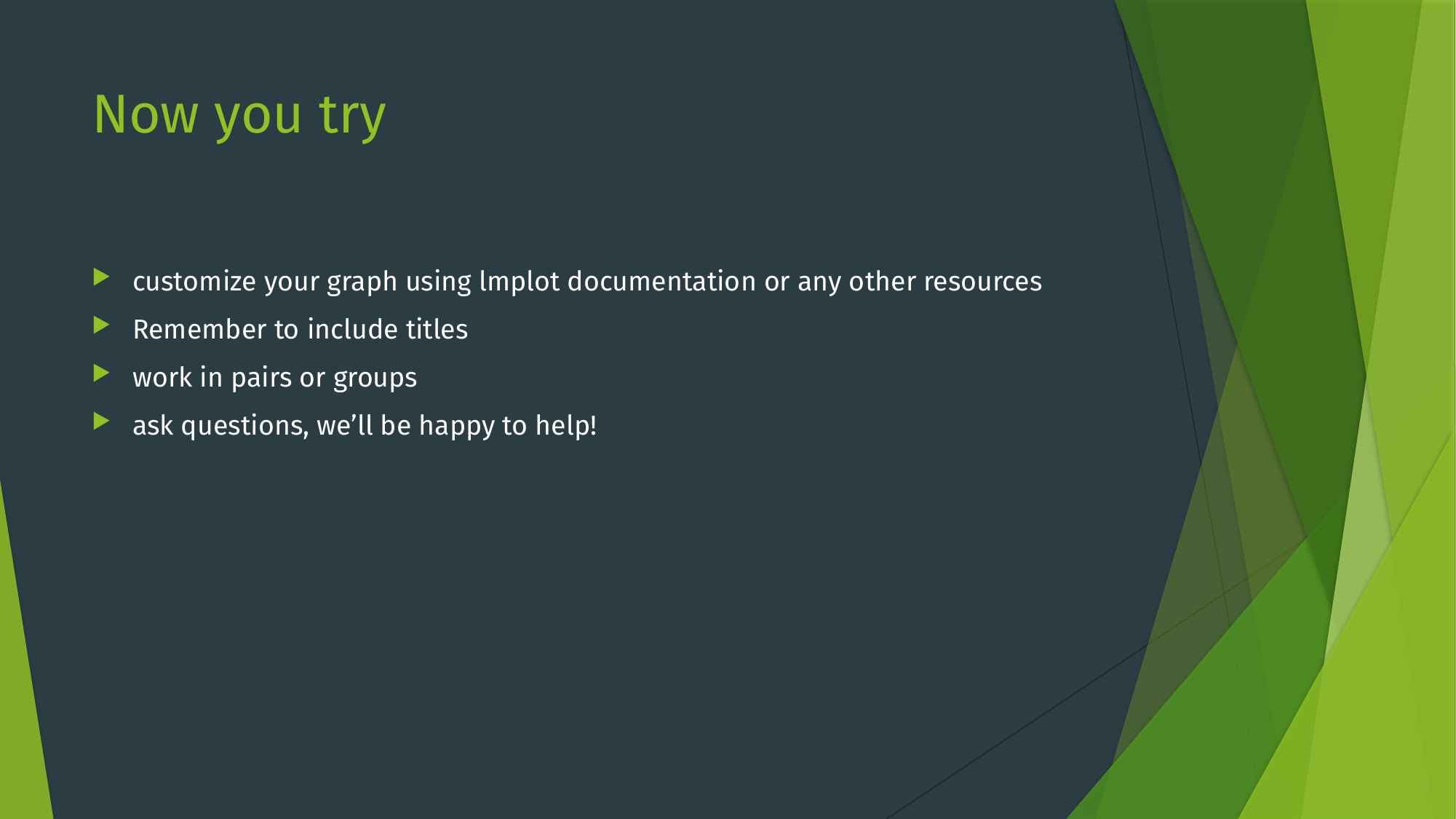

# Now you try
customize your graph using lmplot documentation or any other resources
Remember to include titles
work in pairs or groups
ask questions, we’ll be happy to help!